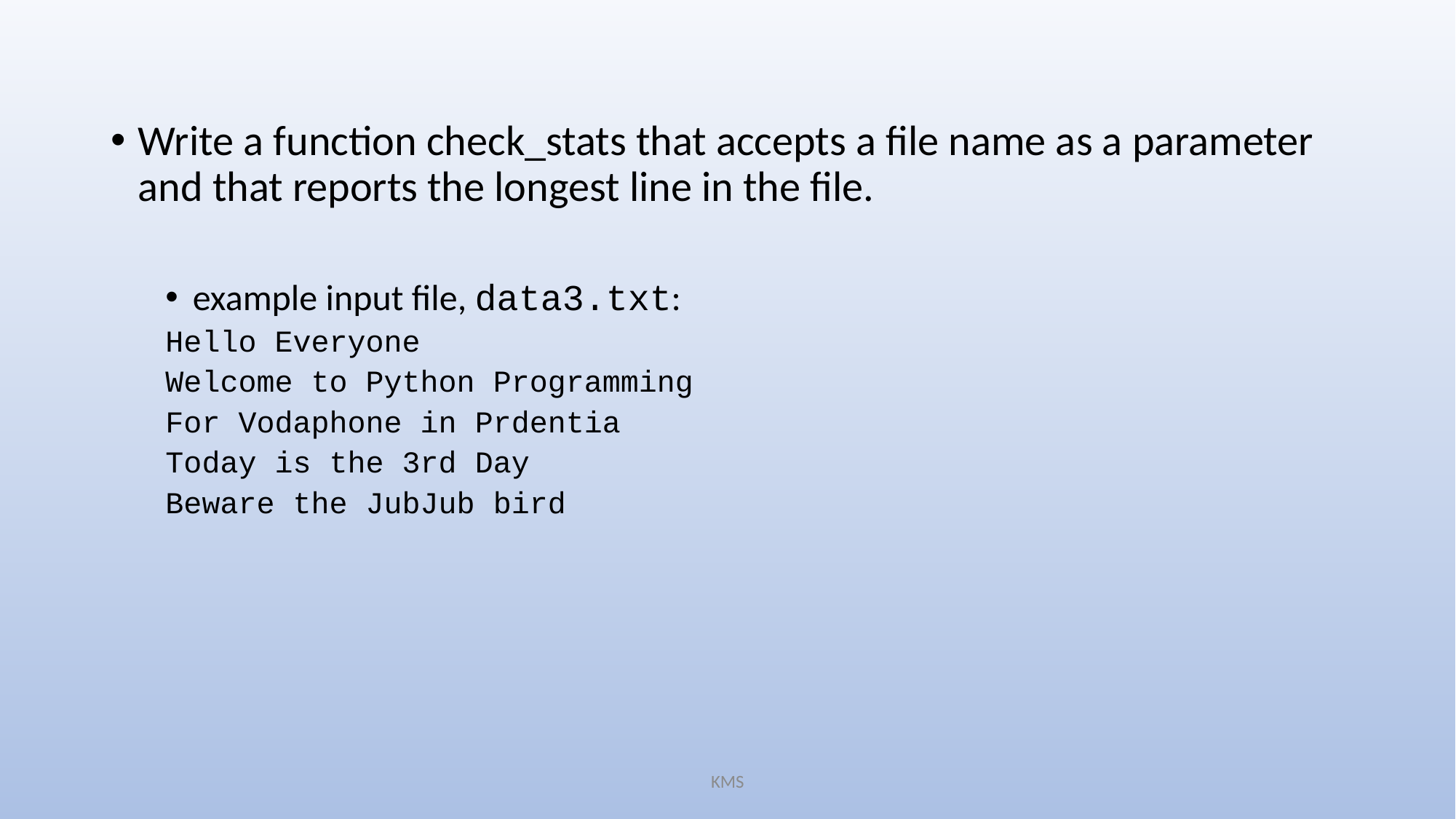

Write a function check_stats that accepts a file name as a parameter and that reports the longest line in the file.

example input file, data3.txt:
Hello Everyone
Welcome to Python Programming
For Vodaphone in Prdentia
Today is the 3rd Day
Beware the JubJub bird
KMS